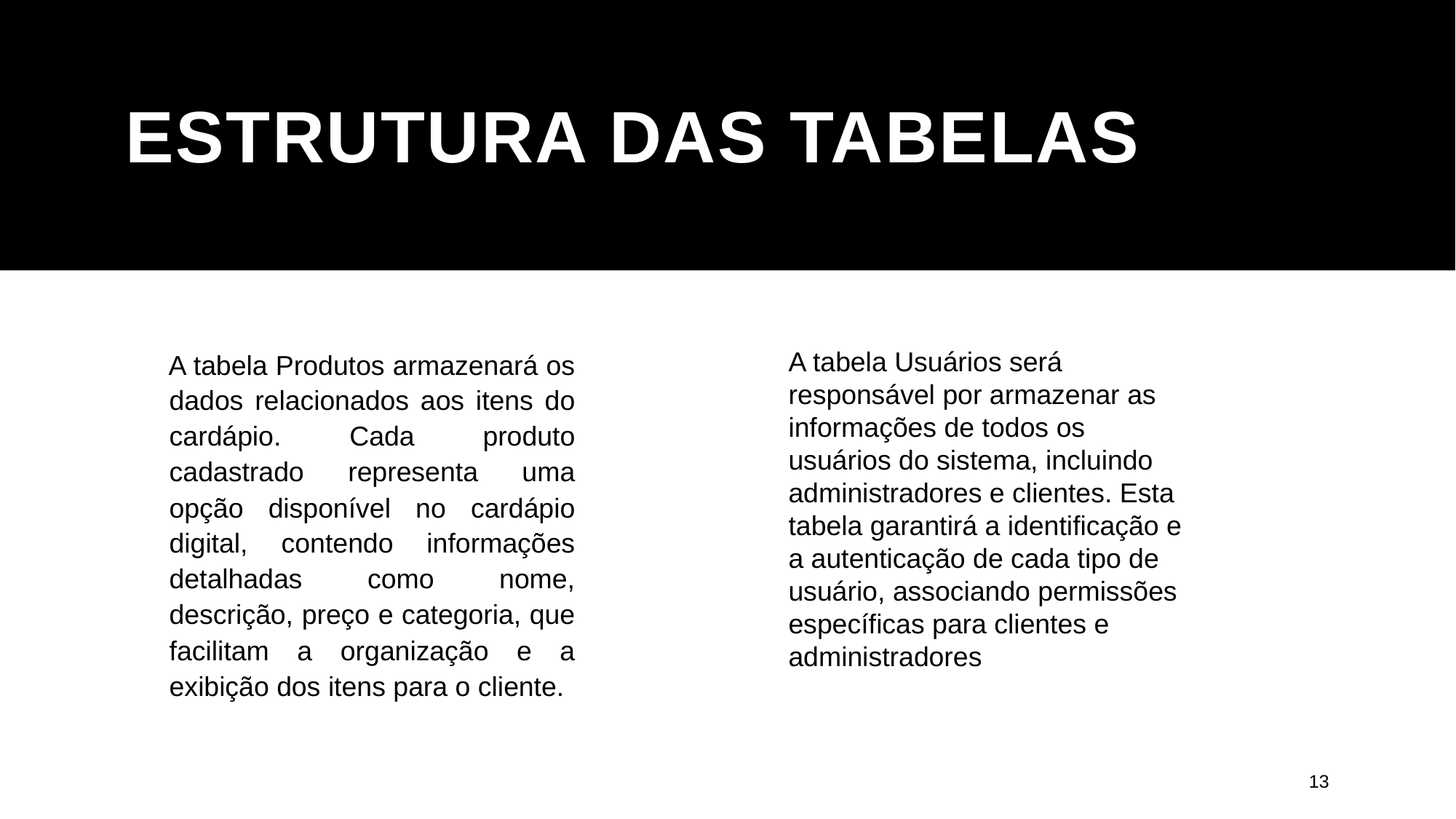

Estrutura das tabelas
A tabela Produtos armazenará os dados relacionados aos itens do cardápio. Cada produto cadastrado representa uma opção disponível no cardápio digital, contendo informações detalhadas como nome, descrição, preço e categoria, que facilitam a organização e a exibição dos itens para o cliente.
A tabela Usuários será responsável por armazenar as informações de todos os usuários do sistema, incluindo administradores e clientes. Esta tabela garantirá a identificação e a autenticação de cada tipo de usuário, associando permissões específicas para clientes e administradores
13